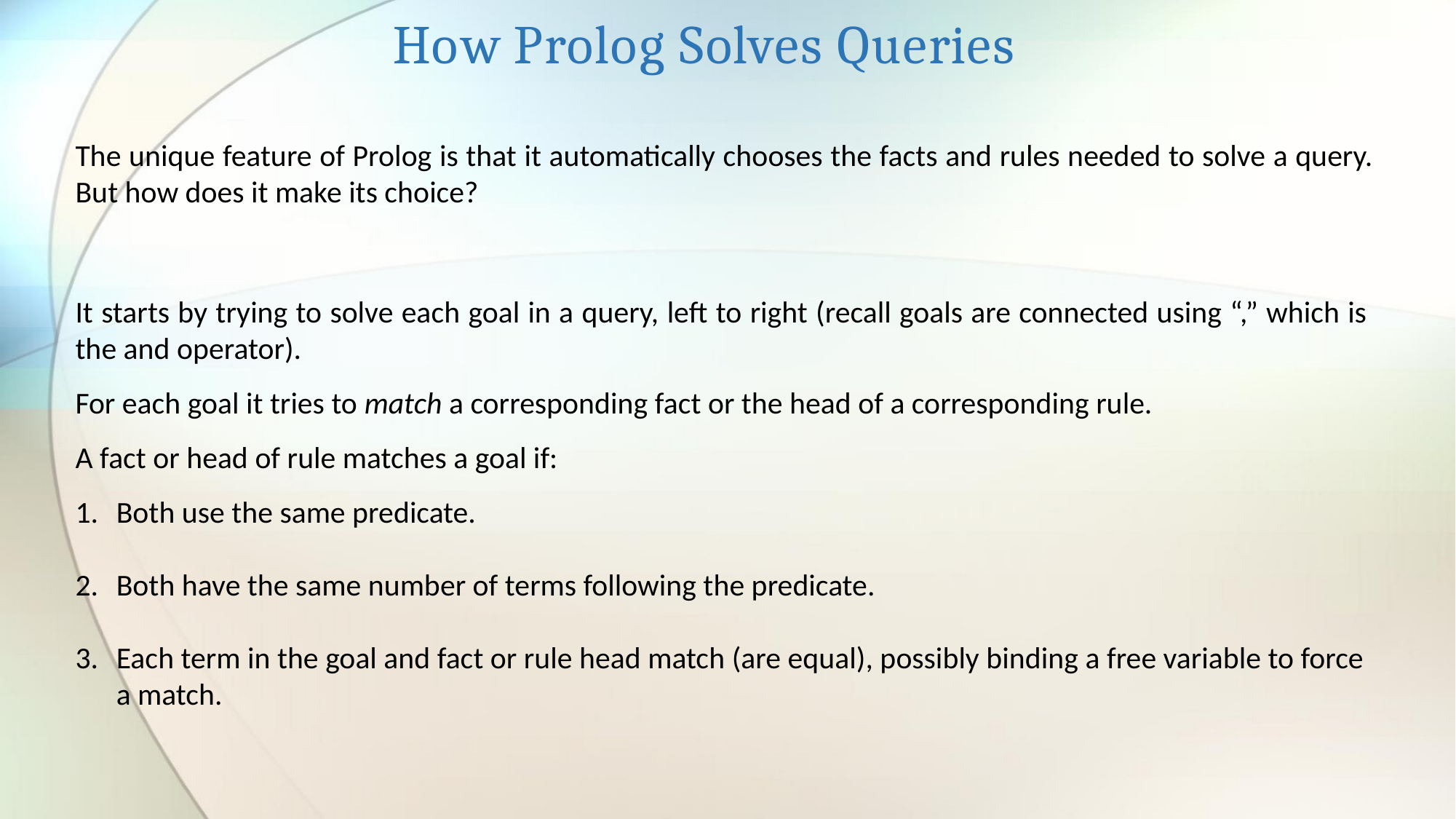

How Prolog Solves Queries
The unique feature of Prolog is that it automatically chooses the facts and rules needed to solve a query. But how does it make its choice?
It starts by trying to solve each goal in a query, left to right (recall goals are connected using “,” which is the and operator).
For each goal it tries to match a corresponding fact or the head of a corresponding rule.
A fact or head of rule matches a goal if:
Both use the same predicate.
Both have the same number of terms following the predicate.
Each term in the goal and fact or rule head match (are equal), possibly binding a free variable to force a match.